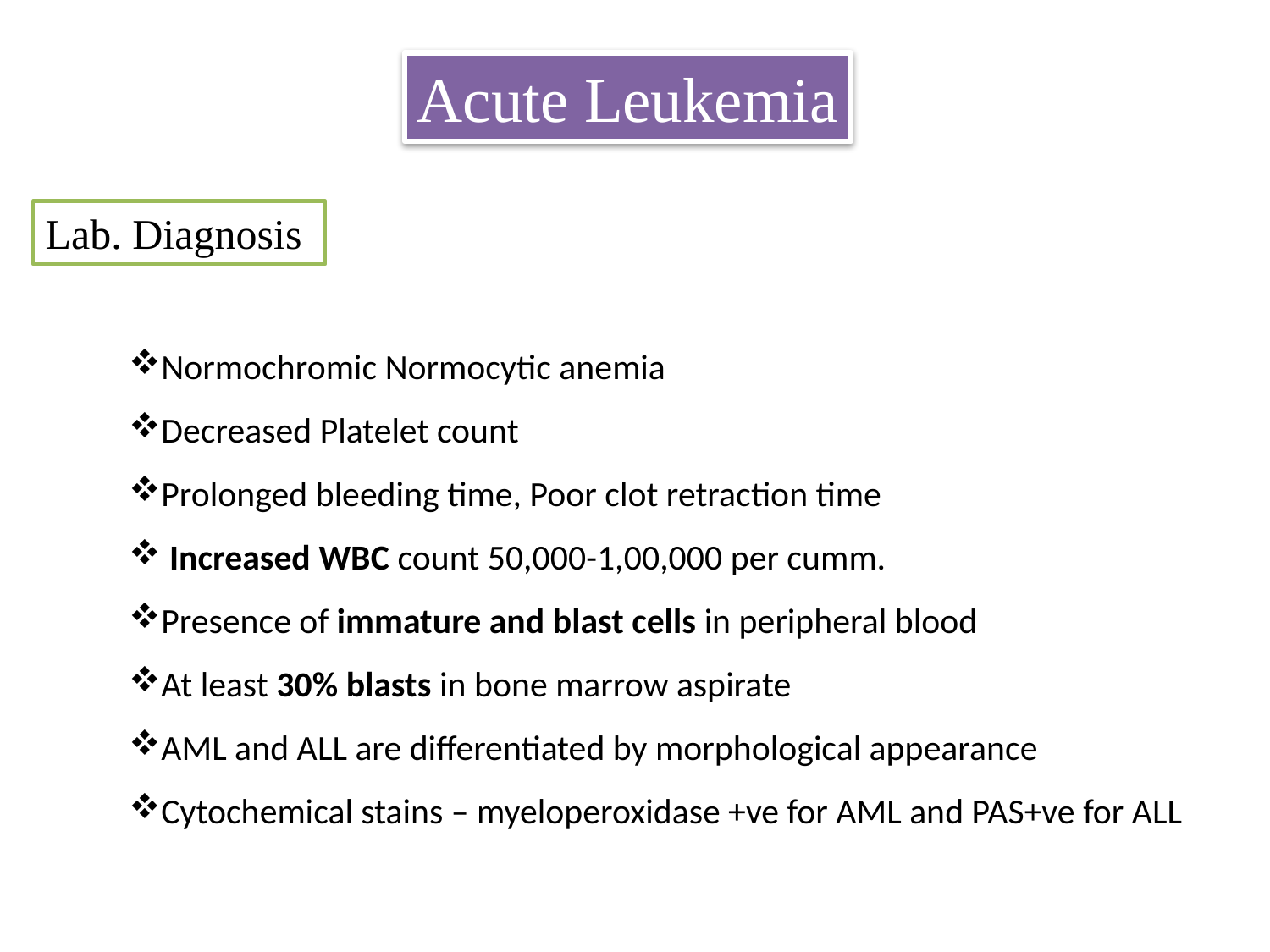

Acute Leukemia
Lab. Diagnosis
Normochromic Normocytic anemia
Decreased Platelet count
Prolonged bleeding time, Poor clot retraction time
 Increased WBC count 50,000-1,00,000 per cumm.
Presence of immature and blast cells in peripheral blood
At least 30% blasts in bone marrow aspirate
AML and ALL are differentiated by morphological appearance
Cytochemical stains – myeloperoxidase +ve for AML and PAS+ve for ALL